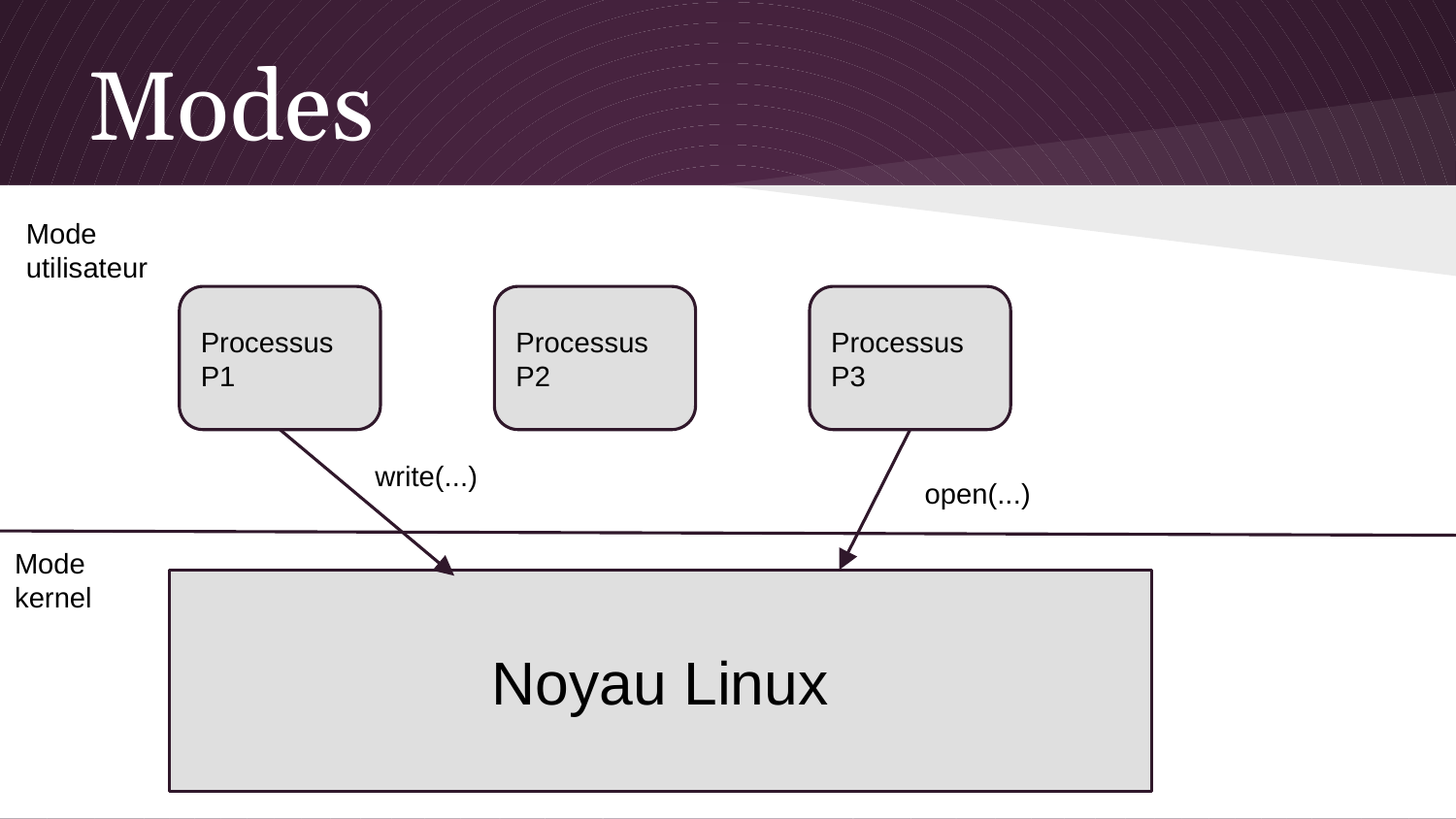

# Modes
Mode utilisateur
Processus P1
Processus P2
Processus P3
write(...)

open(...)

Mode kernel
Noyau Linux